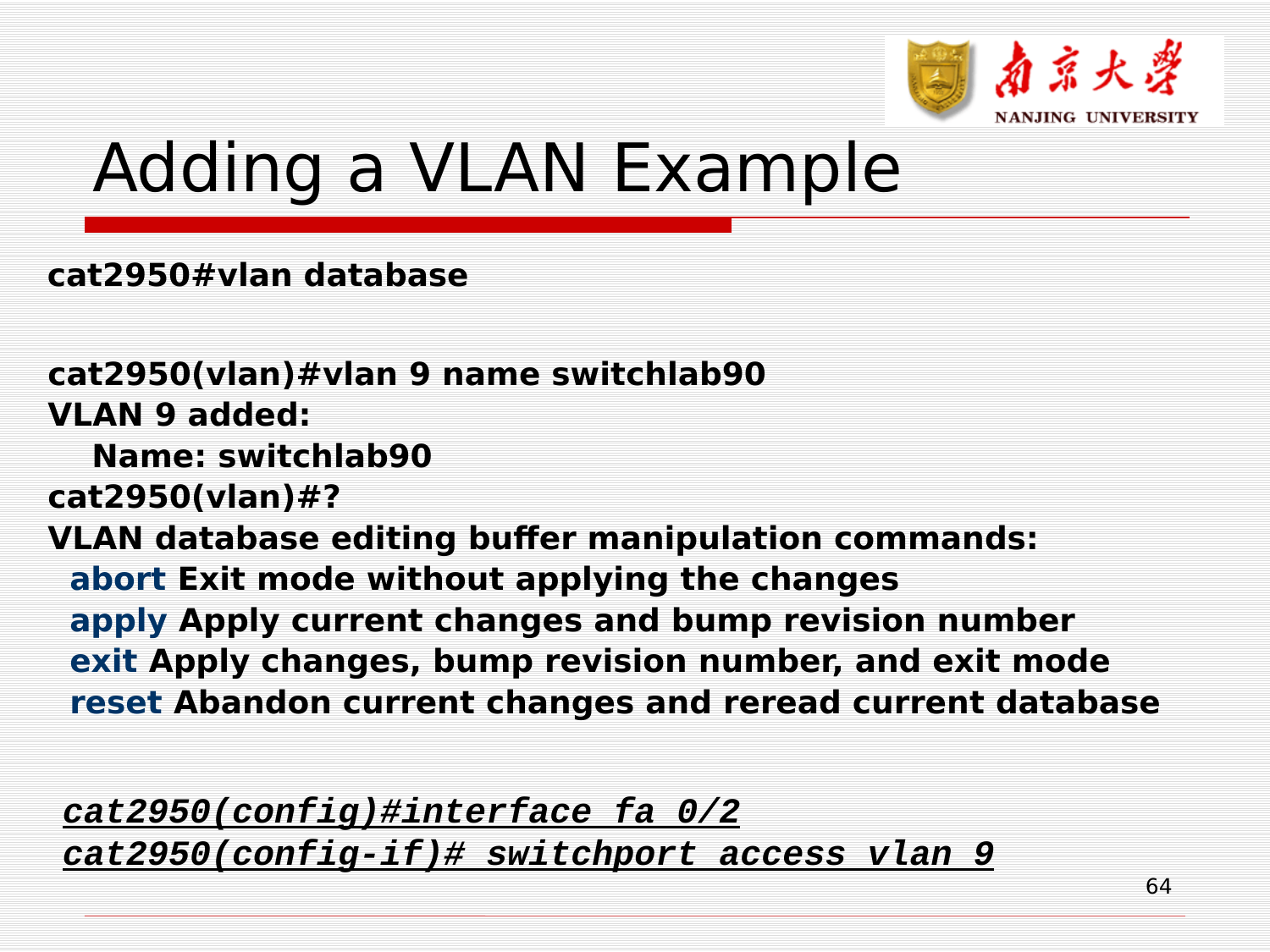

# Adding a VLAN Example
cat2950#vlan database
cat2950(vlan)#vlan 9 name switchlab90
VLAN 9 added:
    Name: switchlab90
cat2950(vlan)#?
VLAN database editing buffer manipulation commands:
  abort Exit mode without applying the changes
  apply Apply current changes and bump revision number
  exit Apply changes, bump revision number, and exit mode
  reset Abandon current changes and reread current database

cat2950(config)#interface fa 0/2
cat2950(config-if)# switchport access vlan 9
64